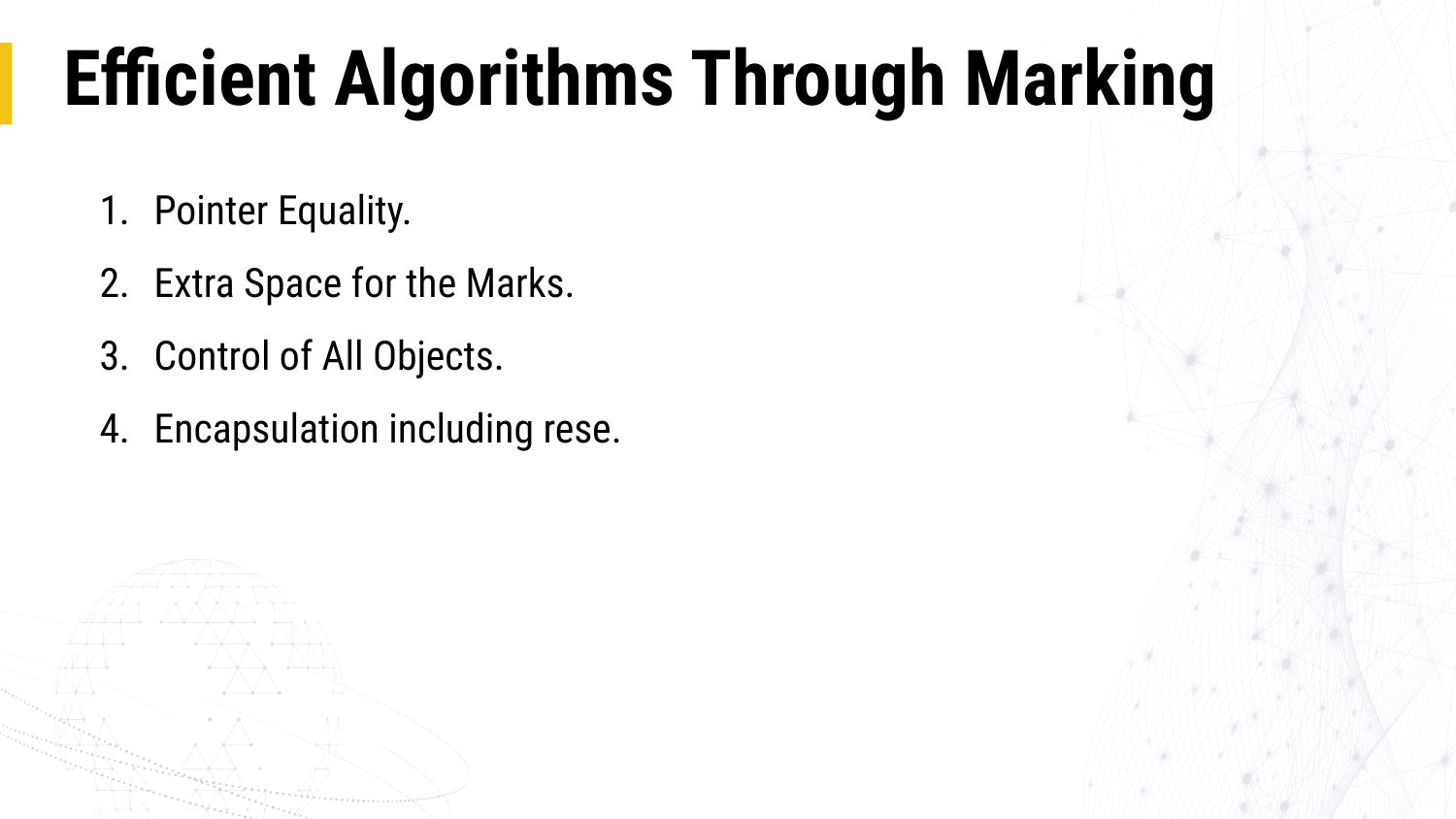

# Efficient Algorithms Through Marking
Pointer Equality.
Extra Space for the Marks.
Control of All Objects.
Encapsulation including rese.